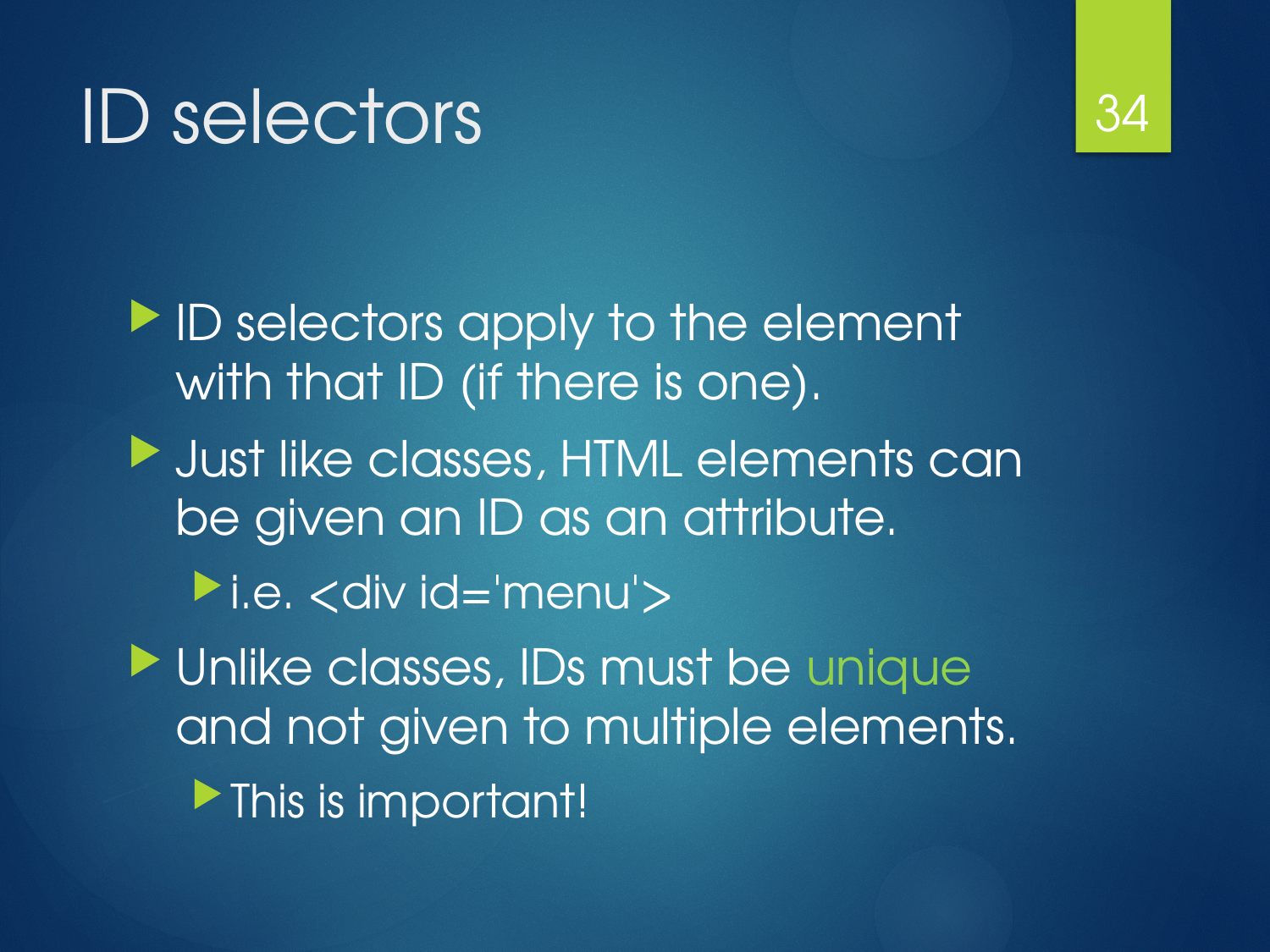

34
# ID selectors
ID selectors apply to the element with that ID (if there is one).
Just like classes, HTML elements can be given an ID as an attribute.
i.e. <div id='menu'>
Unlike classes, IDs must be unique and not given to multiple elements.
This is important!